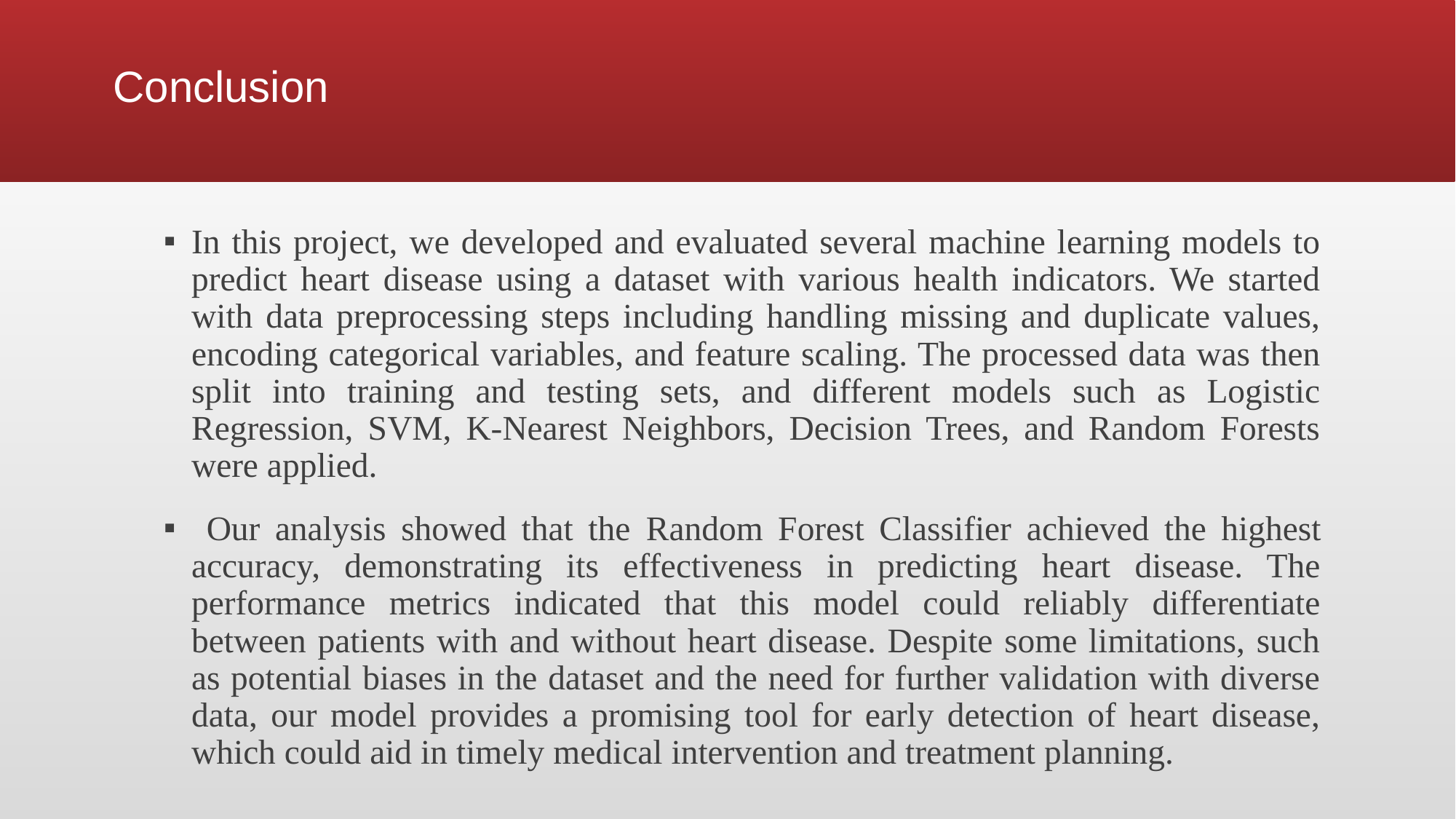

# Conclusion
In this project, we developed and evaluated several machine learning models to predict heart disease using a dataset with various health indicators. We started with data preprocessing steps including handling missing and duplicate values, encoding categorical variables, and feature scaling. The processed data was then split into training and testing sets, and different models such as Logistic Regression, SVM, K-Nearest Neighbors, Decision Trees, and Random Forests were applied.
 Our analysis showed that the Random Forest Classifier achieved the highest accuracy, demonstrating its effectiveness in predicting heart disease. The performance metrics indicated that this model could reliably differentiate between patients with and without heart disease. Despite some limitations, such as potential biases in the dataset and the need for further validation with diverse data, our model provides a promising tool for early detection of heart disease, which could aid in timely medical intervention and treatment planning.